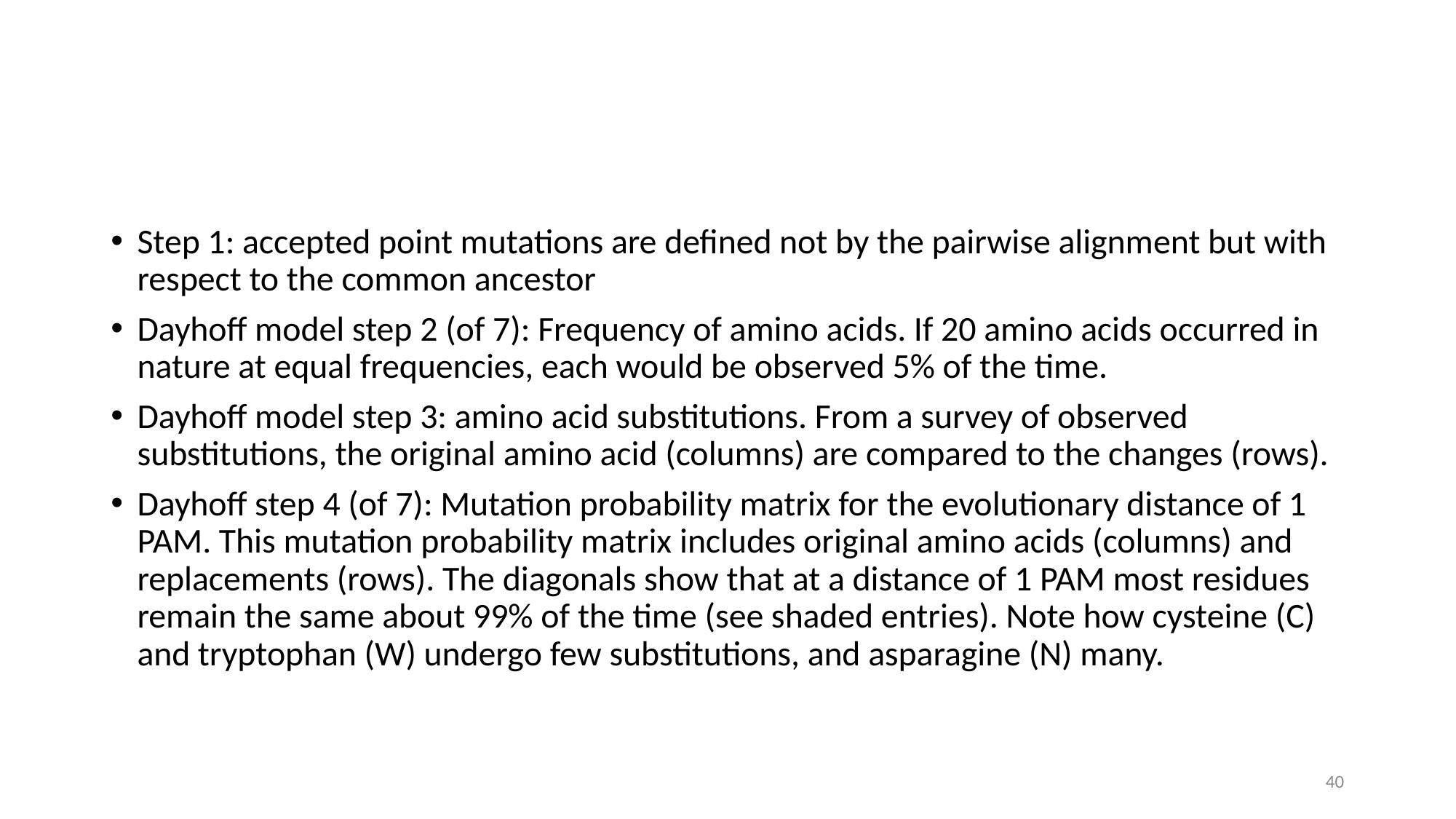

#
Step 1: accepted point mutations are defined not by the pairwise alignment but with respect to the common ancestor
Dayhoff model step 2 (of 7): Frequency of amino acids. If 20 amino acids occurred in nature at equal frequencies, each would be observed 5% of the time.
Dayhoff model step 3: amino acid substitutions. From a survey of observed substitutions, the original amino acid (columns) are compared to the changes (rows).
Dayhoff step 4 (of 7): Mutation probability matrix for the evolutionary distance of 1 PAM. This mutation probability matrix includes original amino acids (columns) and replacements (rows). The diagonals show that at a distance of 1 PAM most residues remain the same about 99% of the time (see shaded entries). Note how cysteine (C) and tryptophan (W) undergo few substitutions, and asparagine (N) many.

40